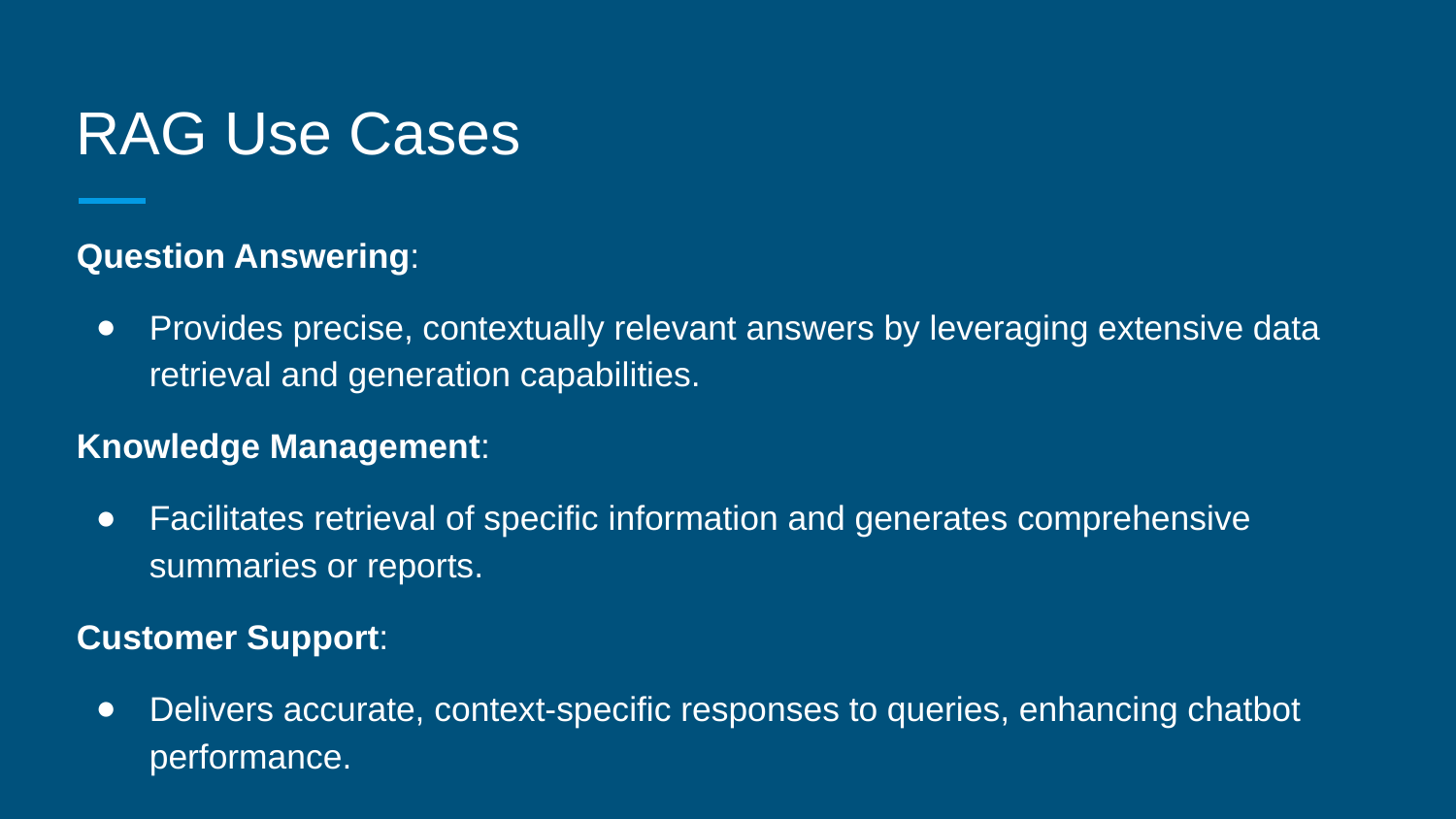

# RAG Use Cases
Question Answering:
Provides precise, contextually relevant answers by leveraging extensive data retrieval and generation capabilities.
Knowledge Management:
Facilitates retrieval of specific information and generates comprehensive summaries or reports.
Customer Support:
Delivers accurate, context-specific responses to queries, enhancing chatbot performance.